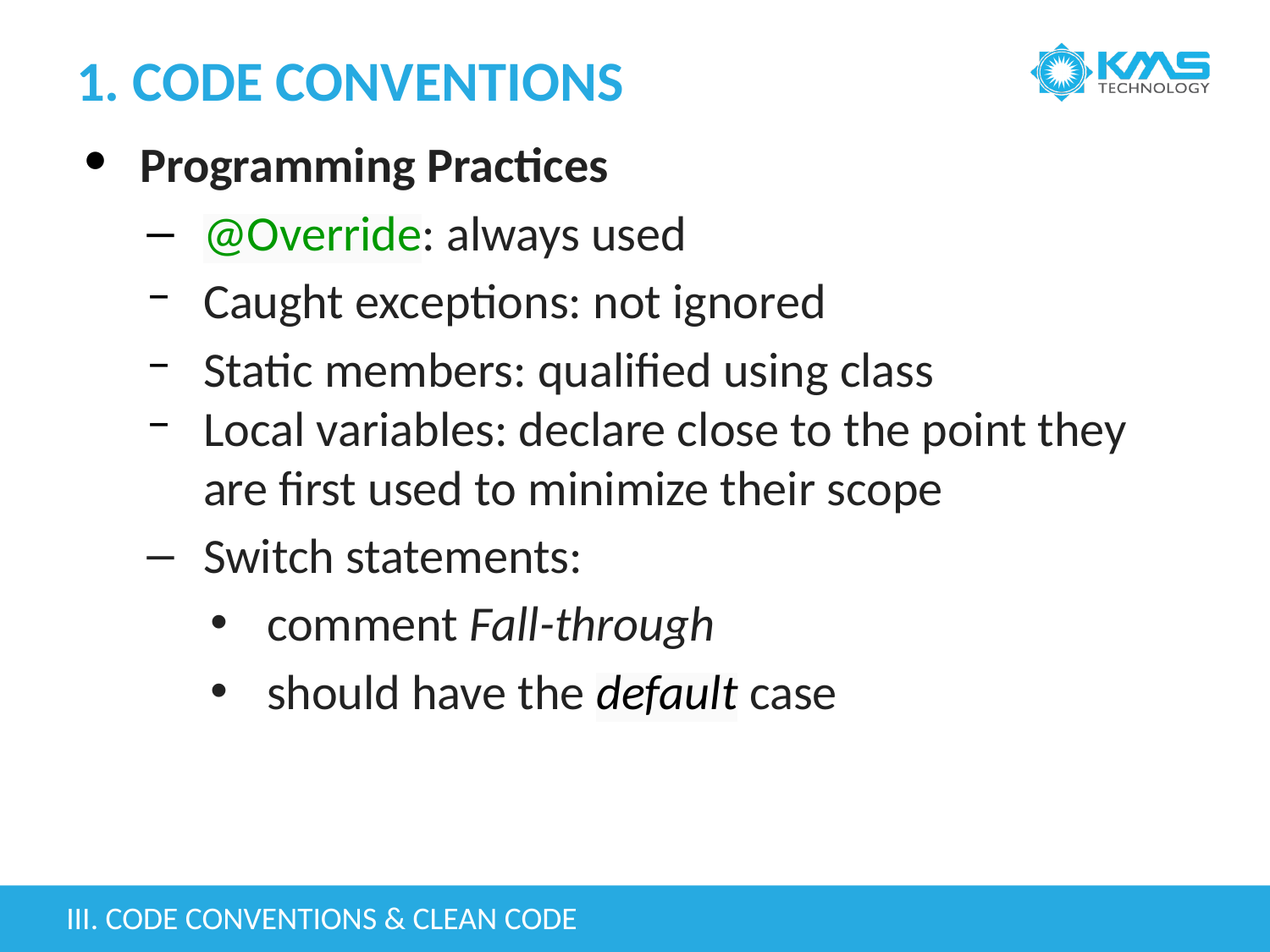

# 1. CODE CONVENTIONS
Programming Practices
@Override: always used
Caught exceptions: not ignored
Static members: qualified using class
Local variables: declare close to the point they are first used to minimize their scope
Switch statements:
comment Fall-through
should have the default case
III. CODE CONVENTIONS & CLEAN CODE